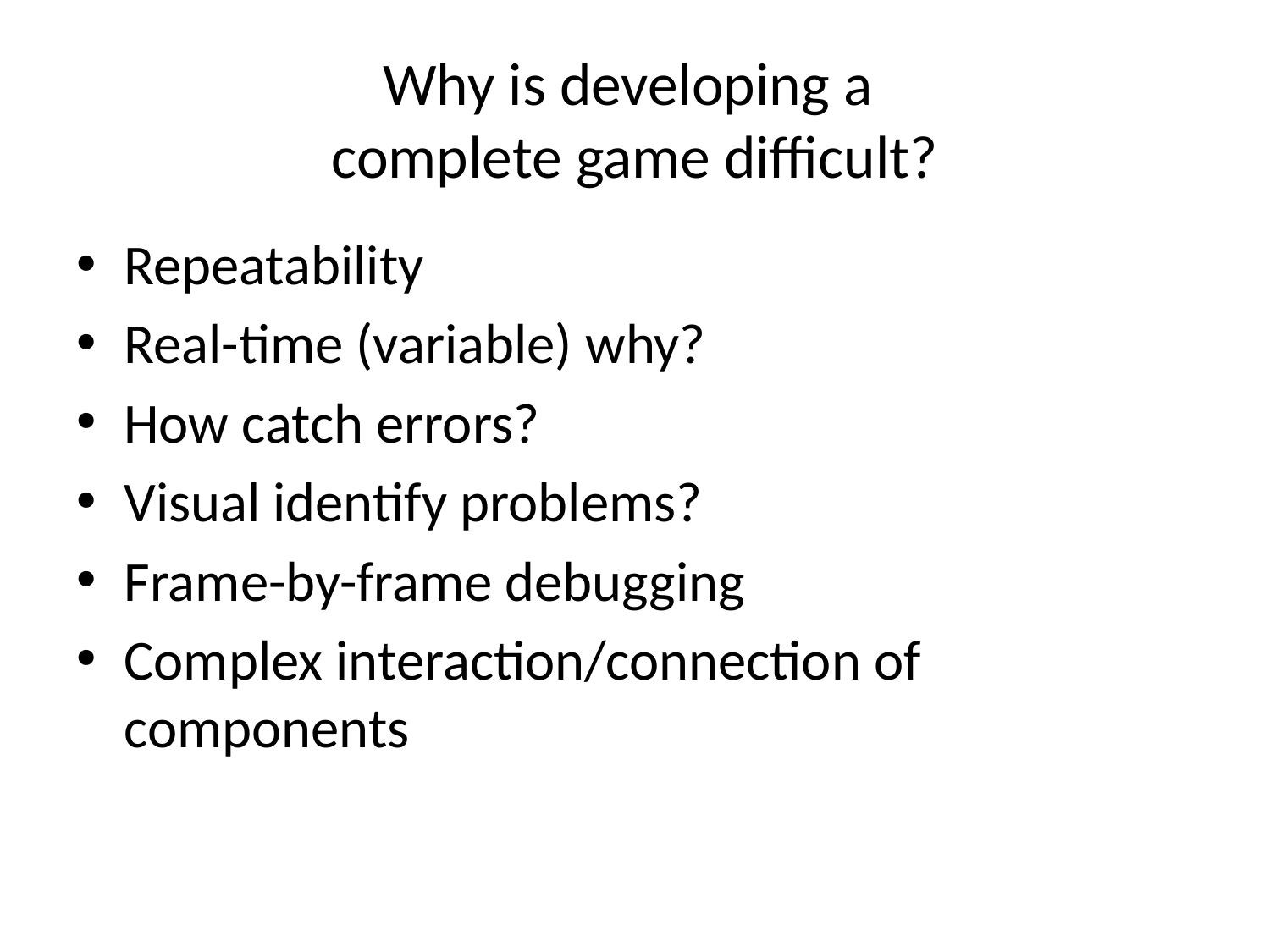

# Why is developing a complete game difficult?
Repeatability
Real-time (variable) why?
How catch errors?
Visual identify problems?
Frame-by-frame debugging
Complex interaction/connection of components